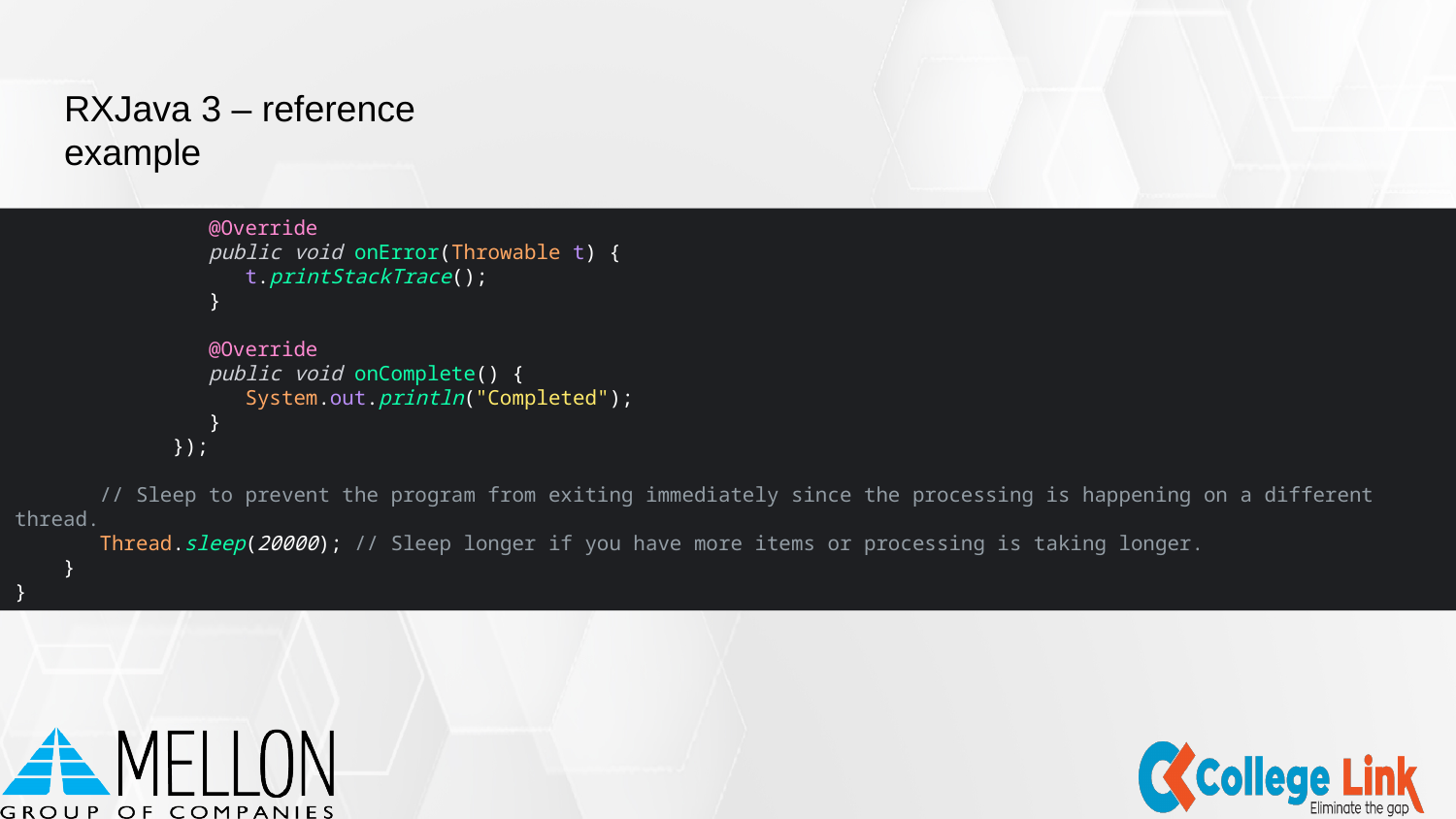

# RXJava 3 – reference example
                @Override
                public void onError(Throwable t) {
                   t.printStackTrace();
                }
                @Override
                public void onComplete() {
                   System.out.println("Completed");
                }
             });
       // Sleep to prevent the program from exiting immediately since the processing is happening on a different thread.
       Thread.sleep(20000); // Sleep longer if you have more items or processing is taking longer.
    }
}